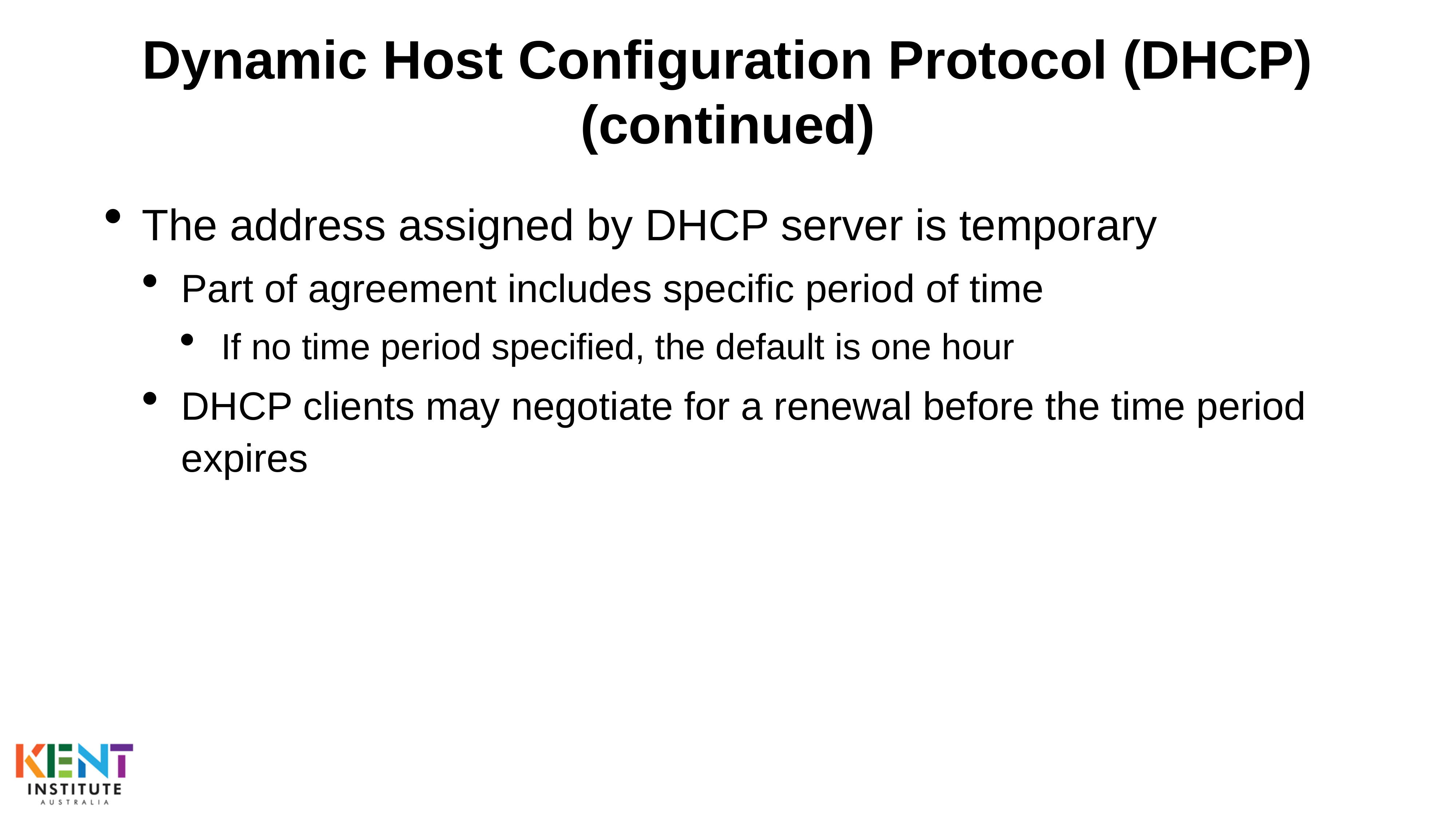

# Dynamic Host Configuration Protocol (DHCP) (continued)
The address assigned by DHCP server is temporary
Part of agreement includes specific period of time
If no time period specified, the default is one hour
DHCP clients may negotiate for a renewal before the time period expires